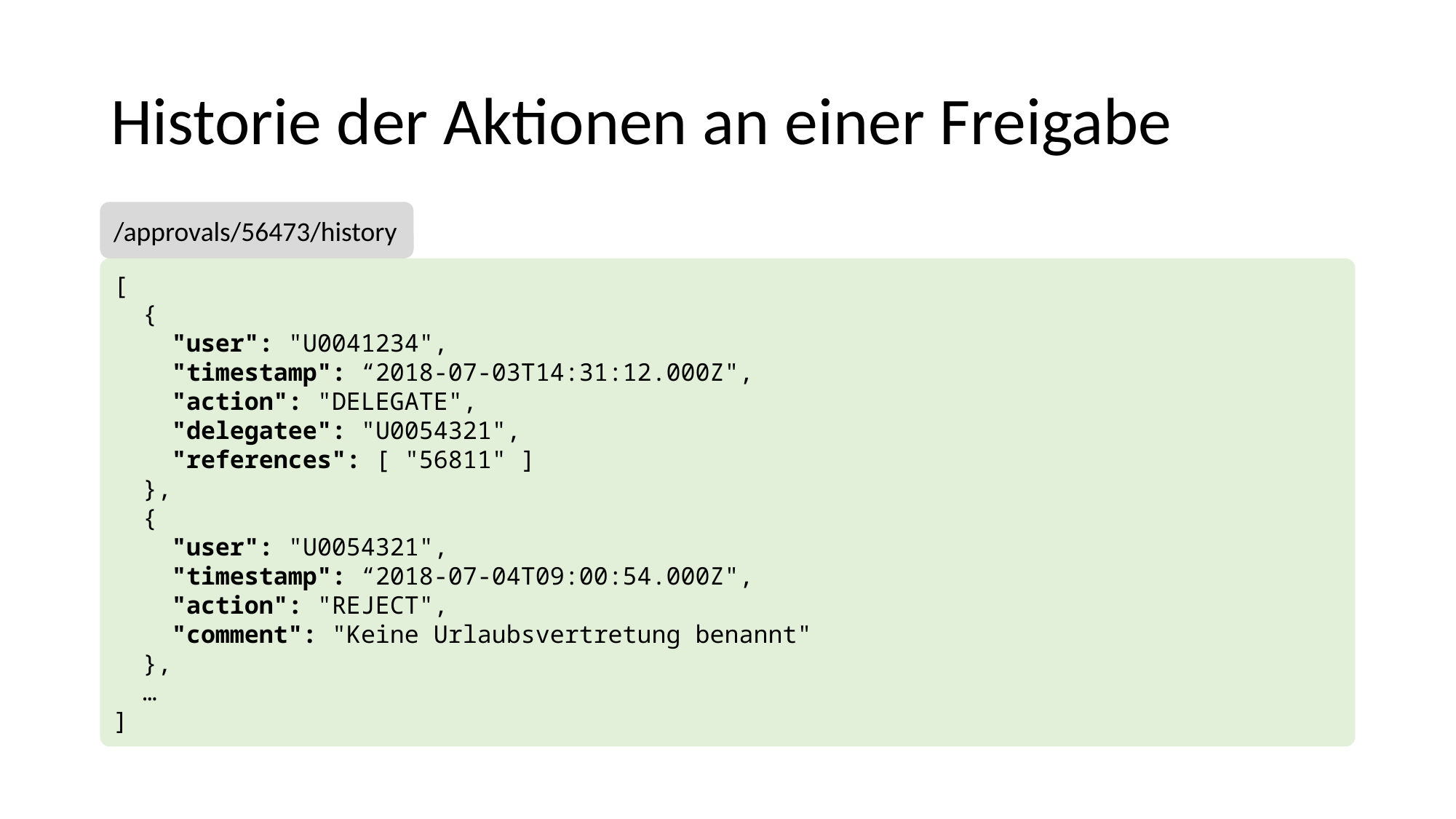

# Historie der Aktionen an einer Freigabe
/approvals/56473/history
[
  {
    "user": "U0041234",
    "timestamp": “2018-07-03T14:31:12.000Z",
    "action": "DELEGATE",
    "delegatee": "U0054321",
    "references": [ "56811" ]
  },
  {
    "user": "U0054321",
    "timestamp": “2018-07-04T09:00:54.000Z",
    "action": "REJECT",
    "comment": "Keine Urlaubsvertretung benannt"
  },
  …
]